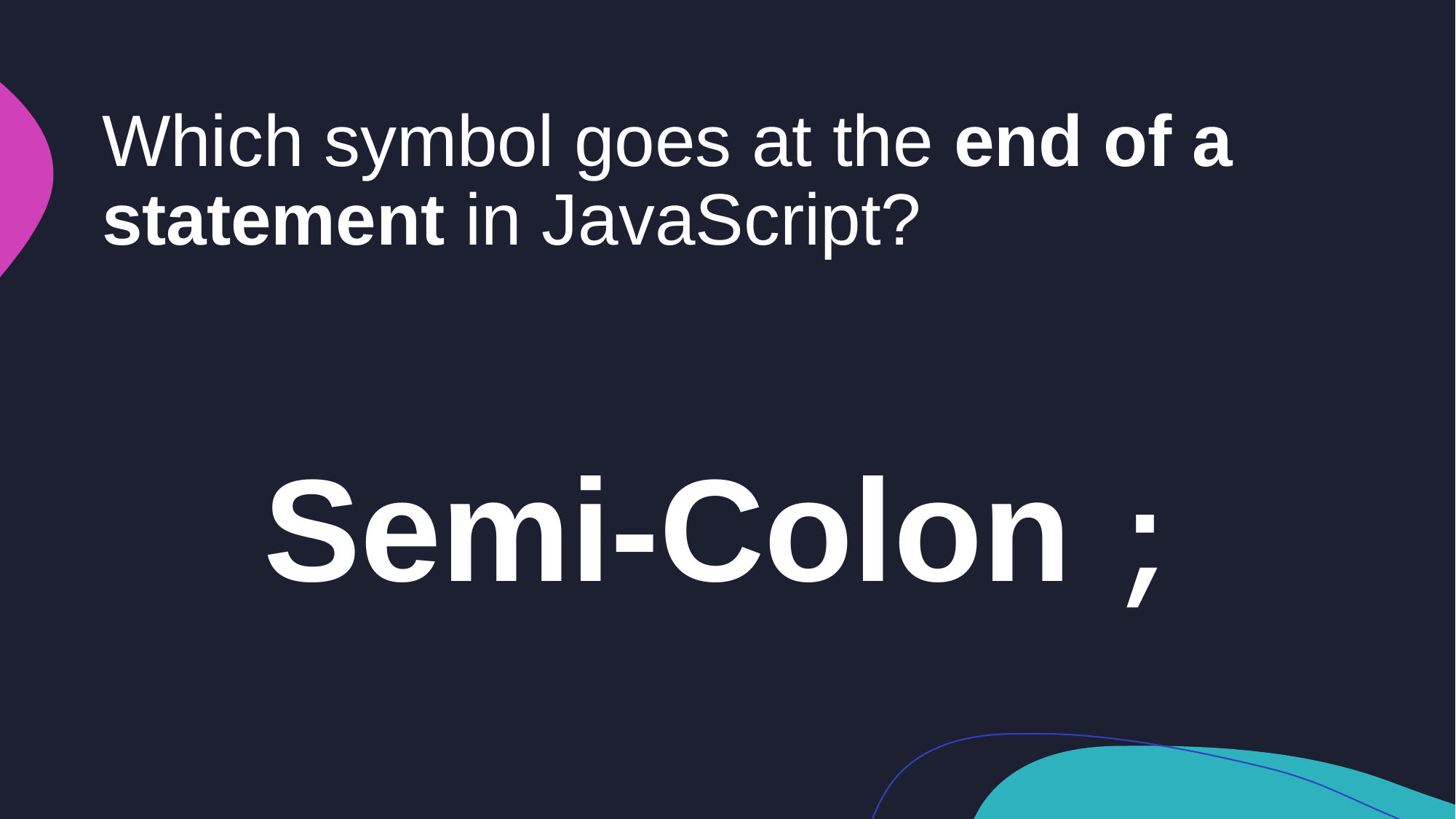

# Which symbol goes at the end of a statement in JavaScript?
Semi-Colon ;